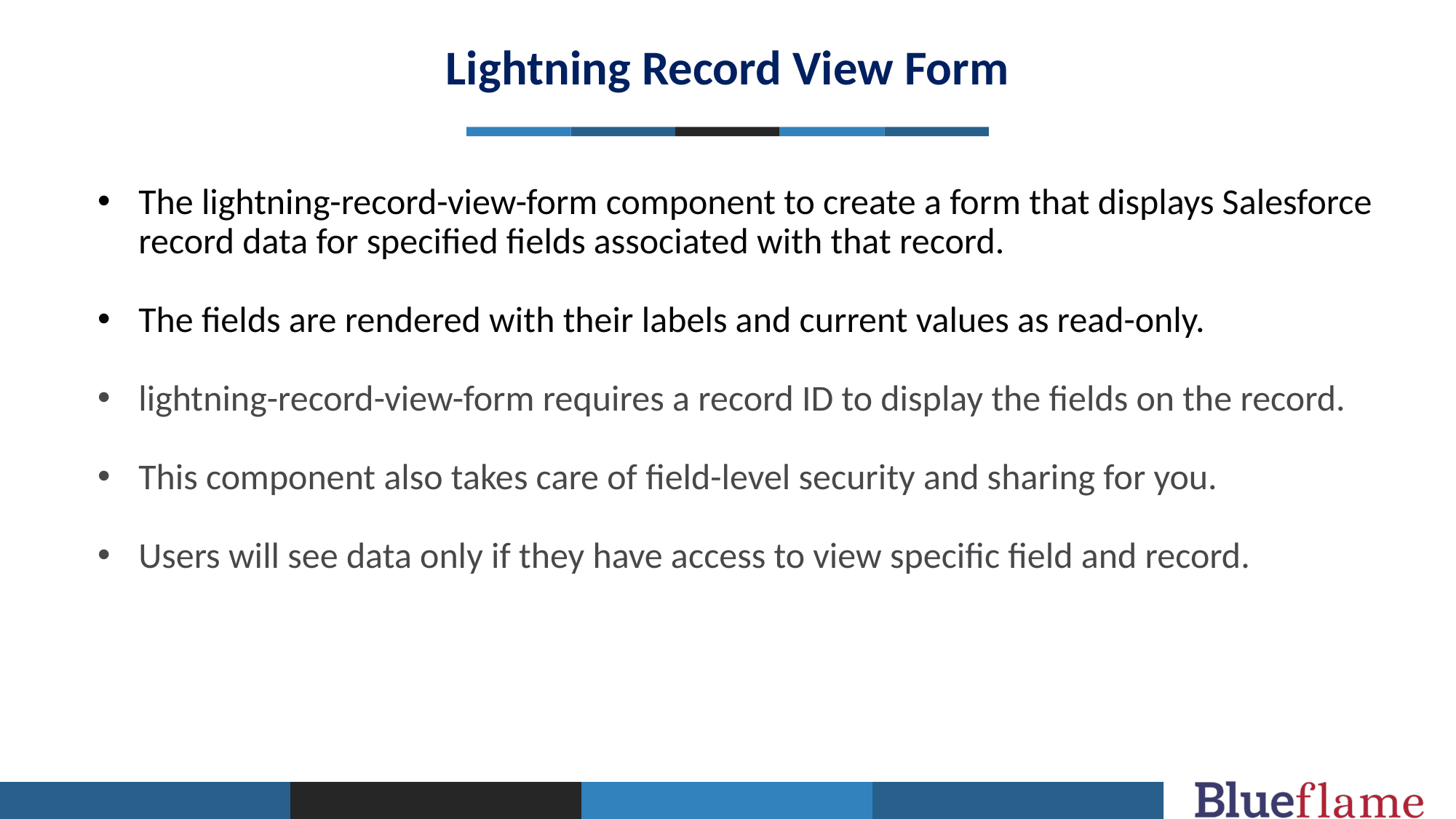

Lightning Record View Form

The lightning-record-view-form component to create a form that displays Salesforce record data for specified fields associated with that record.

The fields are rendered with their labels and current values as read-only.

lightning-record-view-form requires a record ID to display the fields on the record.

This component also takes care of field-level security and sharing for you.

Users will see data only if they have access to view specific field and record.